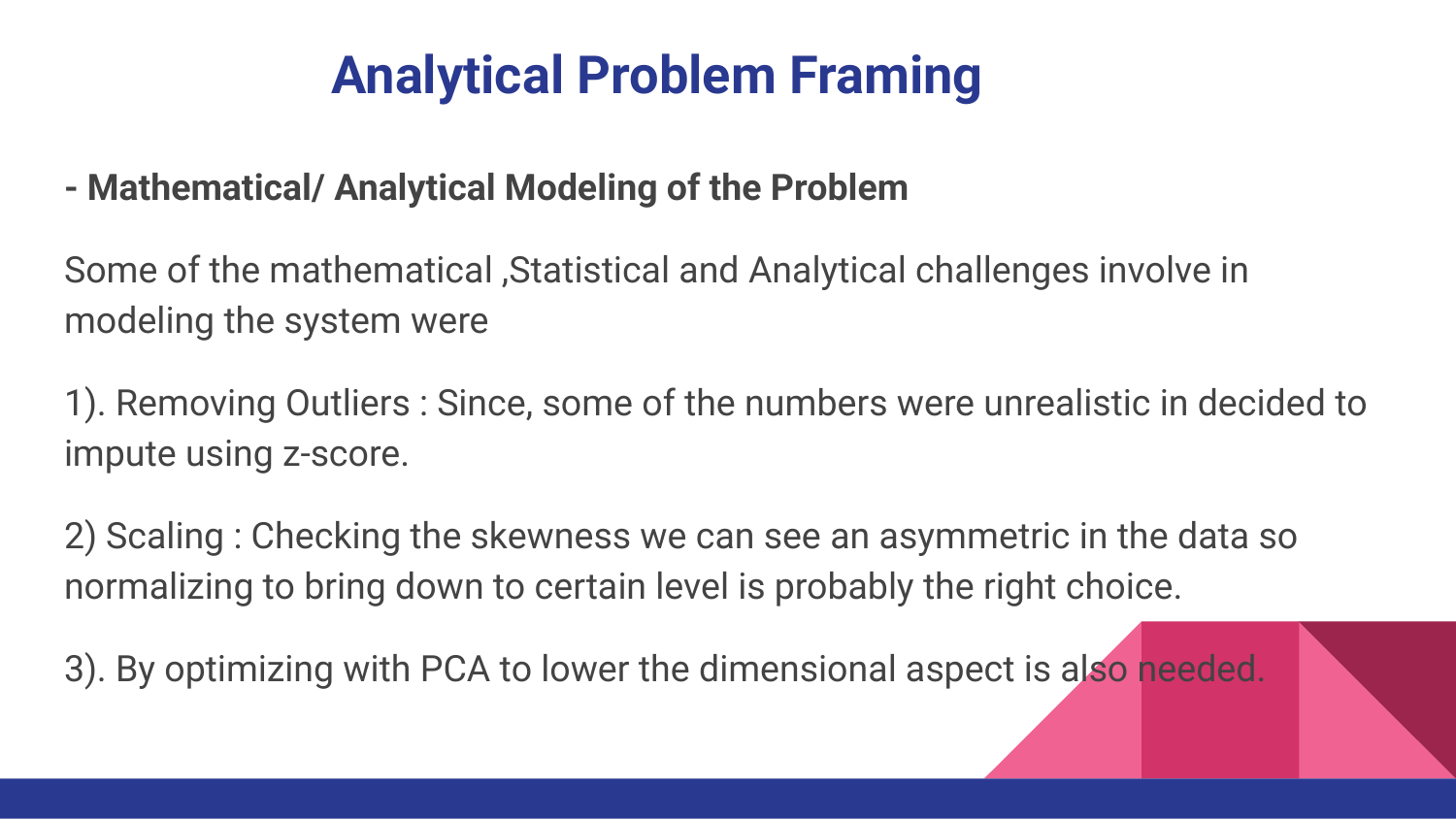

# Analytical Problem Framing

- Mathematical/ Analytical Modeling of the Problem
Some of the mathematical ,Statistical and Analytical challenges involve in modeling the system were
1). Removing Outliers : Since, some of the numbers were unrealistic in decided to impute using z-score.
2) Scaling : Checking the skewness we can see an asymmetric in the data so normalizing to bring down to certain level is probably the right choice.
3). By optimizing with PCA to lower the dimensional aspect is also needed.